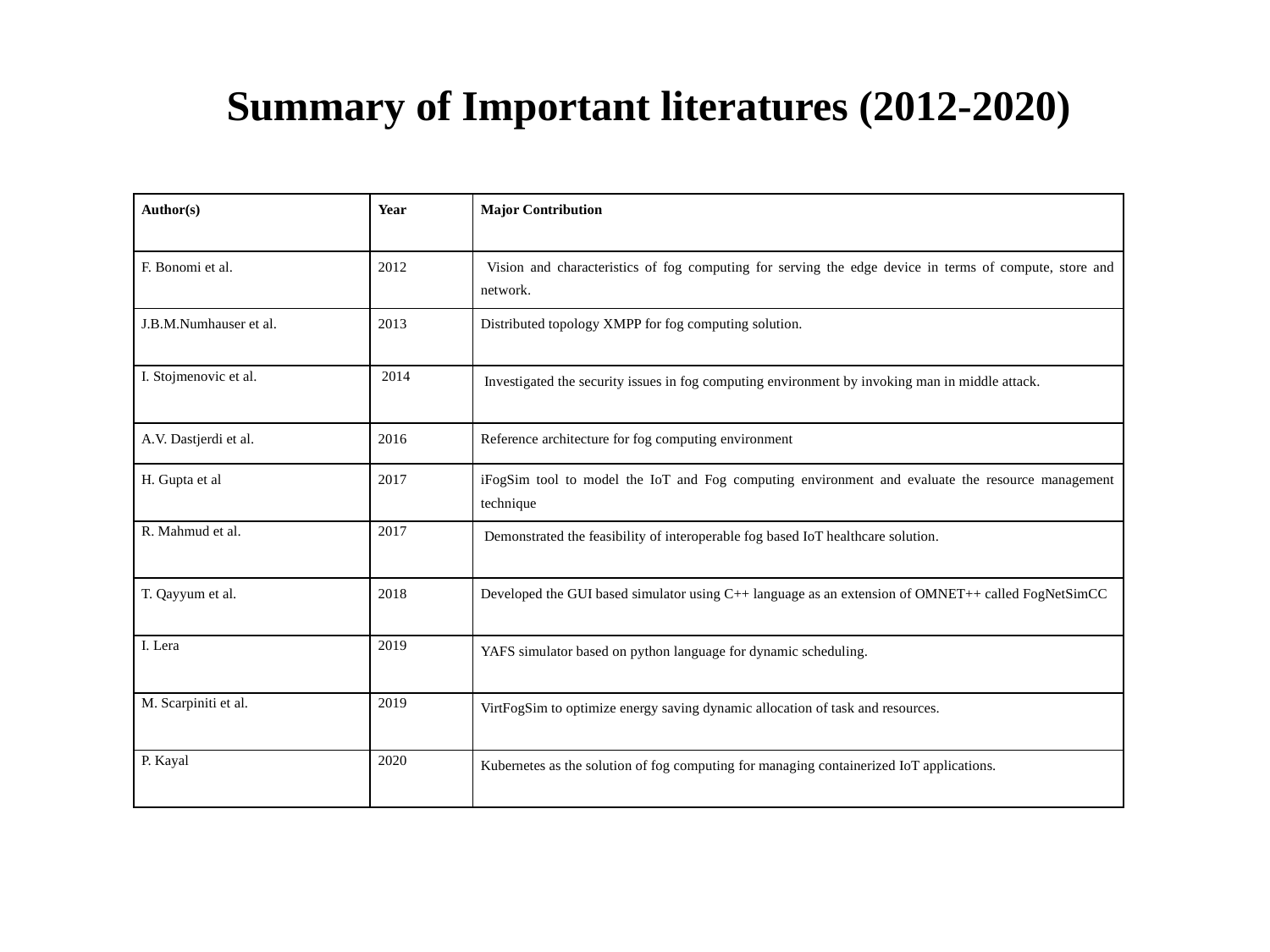

# Summary of Important literatures (2012-2020)
| Author(s) | Year | Major Contribution |
| --- | --- | --- |
| F. Bonomi et al. | 2012 | Vision and characteristics of fog computing for serving the edge device in terms of compute, store and network. |
| J.B.M.Numhauser et al. | 2013 | Distributed topology XMPP for fog computing solution. |
| I. Stojmenovic et al. | 2014 | Investigated the security issues in fog computing environment by invoking man in middle attack. |
| A.V. Dastjerdi et al. | 2016 | Reference architecture for fog computing environment |
| H. Gupta et al | 2017 | iFogSim tool to model the IoT and Fog computing environment and evaluate the resource management technique |
| R. Mahmud et al. | 2017 | Demonstrated the feasibility of interoperable fog based IoT healthcare solution. |
| T. Qayyum et al. | 2018 | Developed the GUI based simulator using C++ language as an extension of OMNET++ called FogNetSimCC |
| I. Lera | 2019 | YAFS simulator based on python language for dynamic scheduling. |
| M. Scarpiniti et al. | 2019 | VirtFogSim to optimize energy saving dynamic allocation of task and resources. |
| P. Kayal | 2020 | Kubernetes as the solution of fog computing for managing containerized IoT applications. |